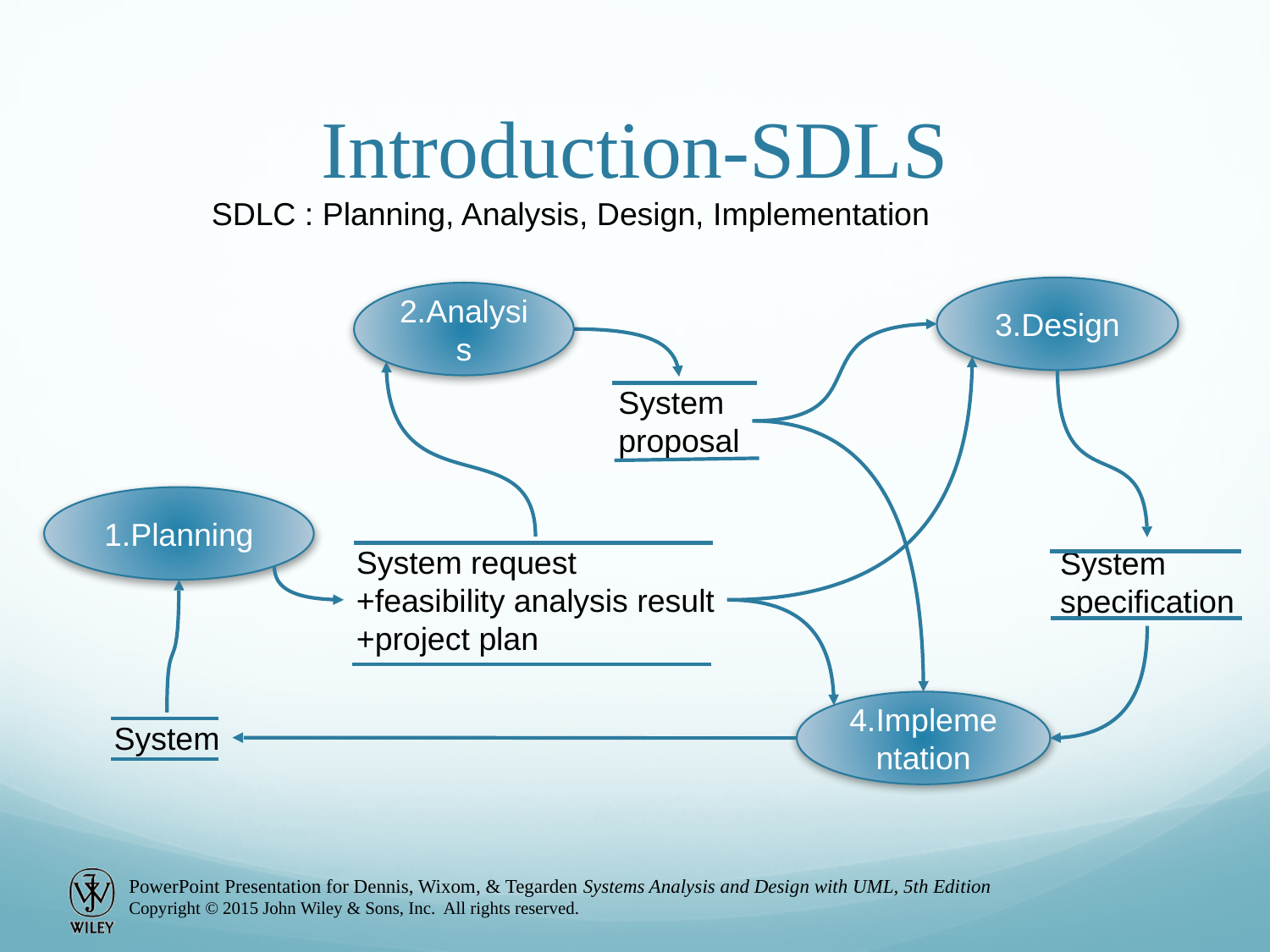

# Introduction-SDLS
SDLC : Planning, Analysis, Design, Implementation

3.Design
2.Analysis
System
proposal
1.Planning
System request
+feasibility analysis result
+project plan
System
specification
4.Implementation
System